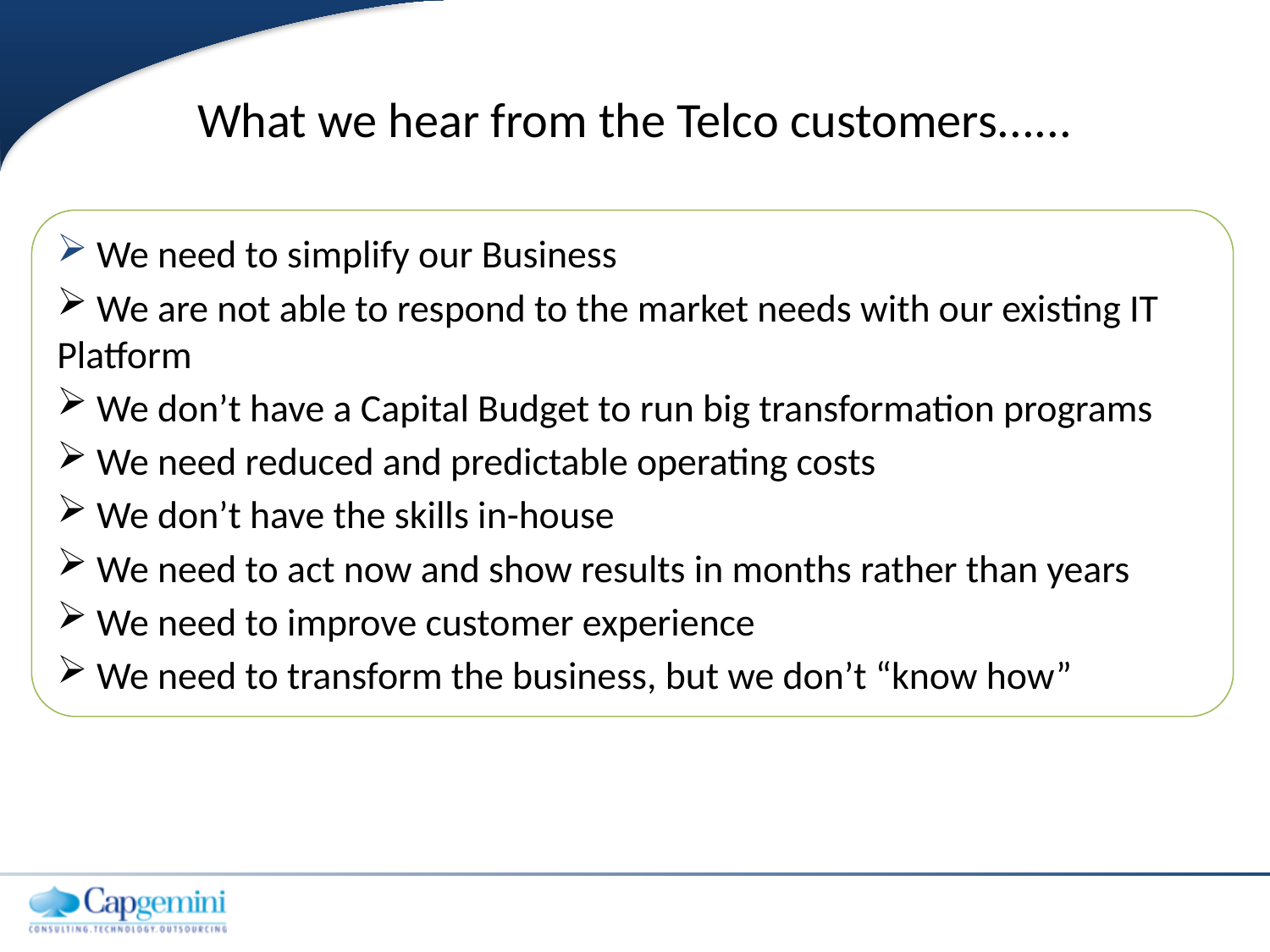

# What we hear from the Telco customers......

 We need to simplify our Business
 We are not able to respond to the market needs with our existing IT Platform
 We don’t have a Capital Budget to run big transformation programs
 We need reduced and predictable operating costs
 We don’t have the skills in-house
 We need to act now and show results in months rather than years
 We need to improve customer experience
 We need to transform the business, but we don’t “know how”